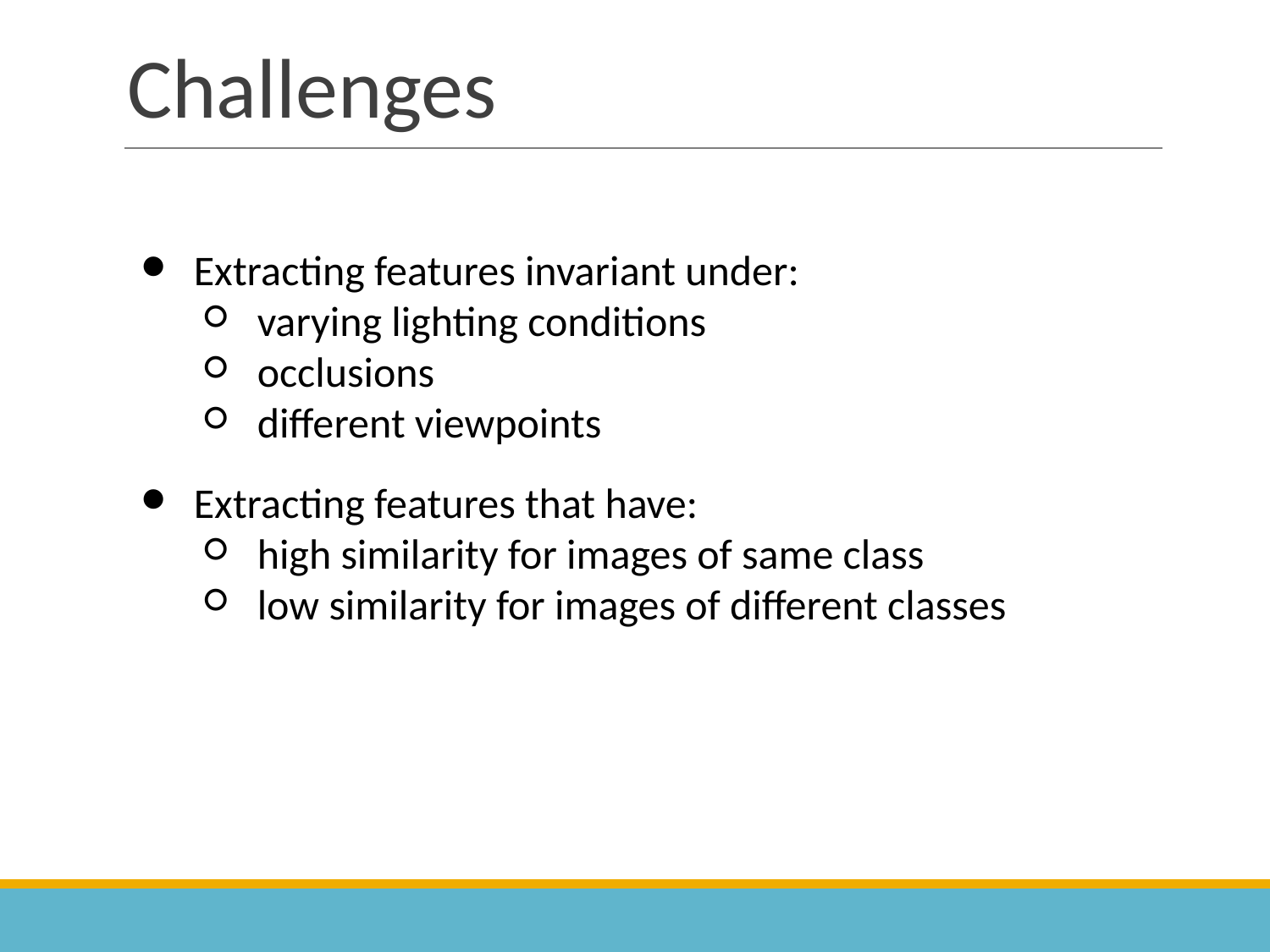

# Challenges
Extracting features invariant under:
varying lighting conditions
occlusions
different viewpoints

Extracting features that have:
high similarity for images of same class
low similarity for images of different classes